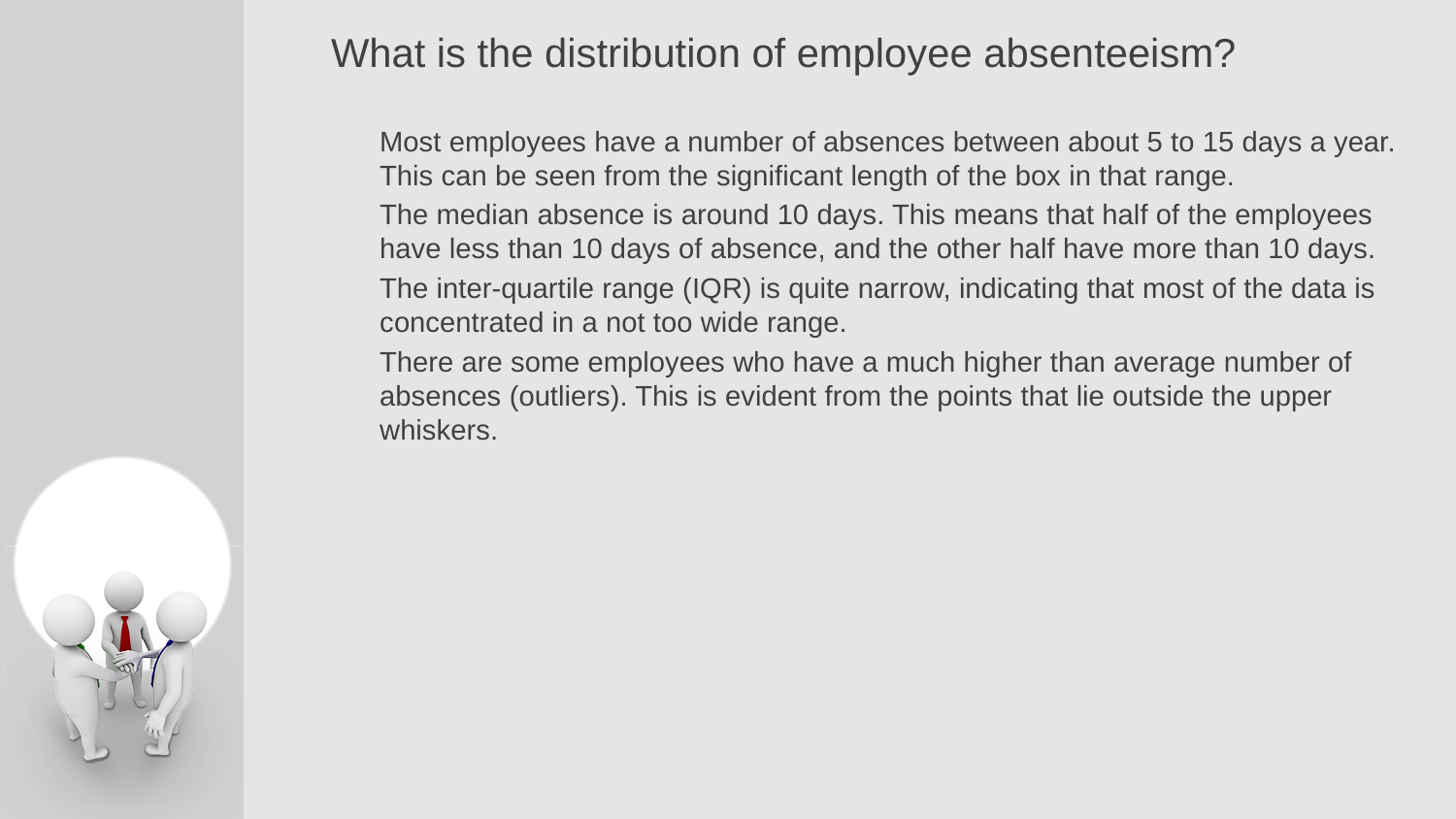

What is the distribution of employee absenteeism?

Most employees have a number of absences between about 5 to 15 days a year. This can be seen from the significant length of the box in that range.
The median absence is around 10 days. This means that half of the employees have less than 10 days of absence, and the other half have more than 10 days.
The inter-quartile range (IQR) is quite narrow, indicating that most of the data is concentrated in a not too wide range.
There are some employees who have a much higher than average number of absences (outliers). This is evident from the points that lie outside the upper whiskers.